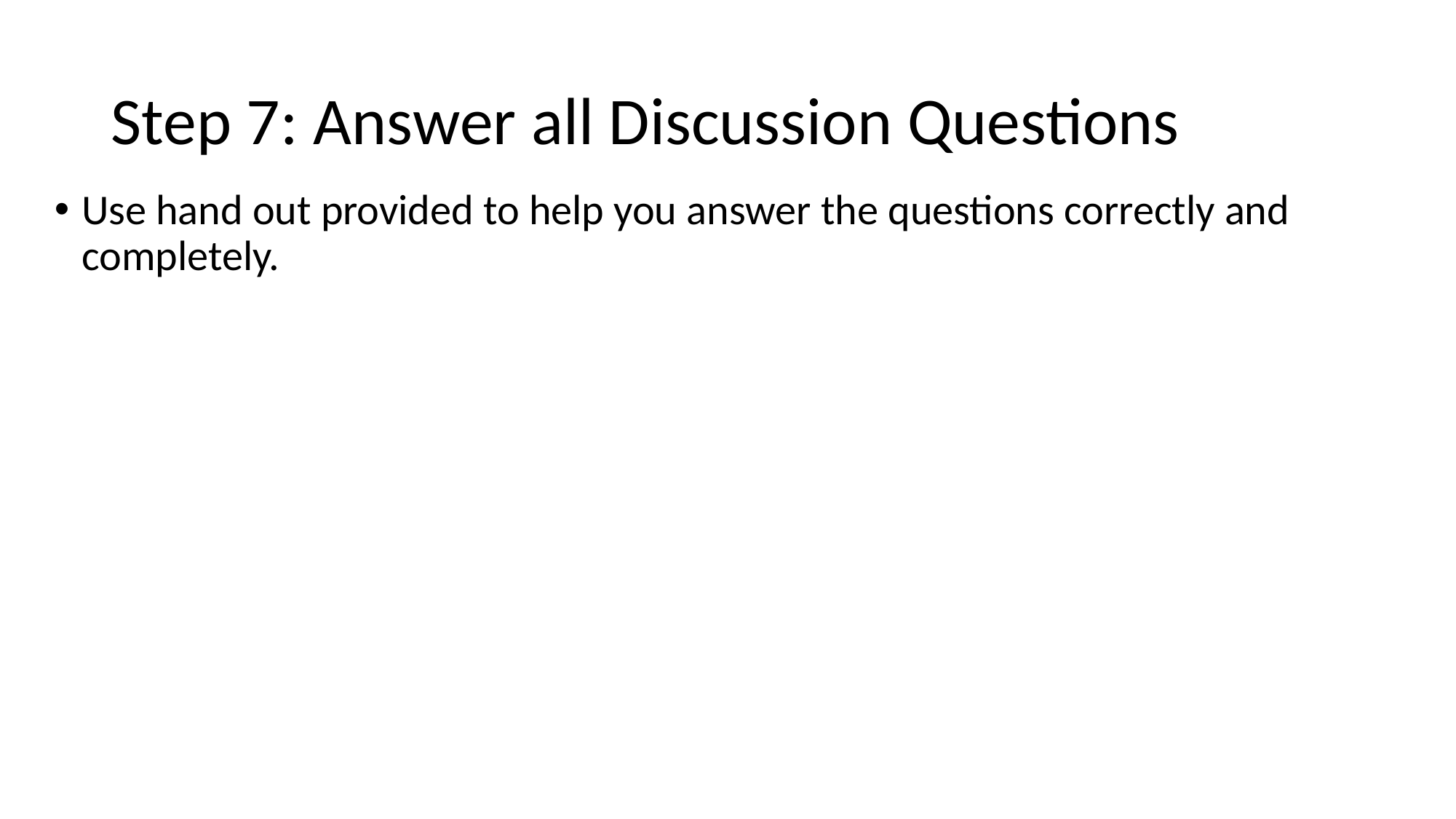

# Step 7: Answer all Discussion Questions
Use hand out provided to help you answer the questions correctly and completely.